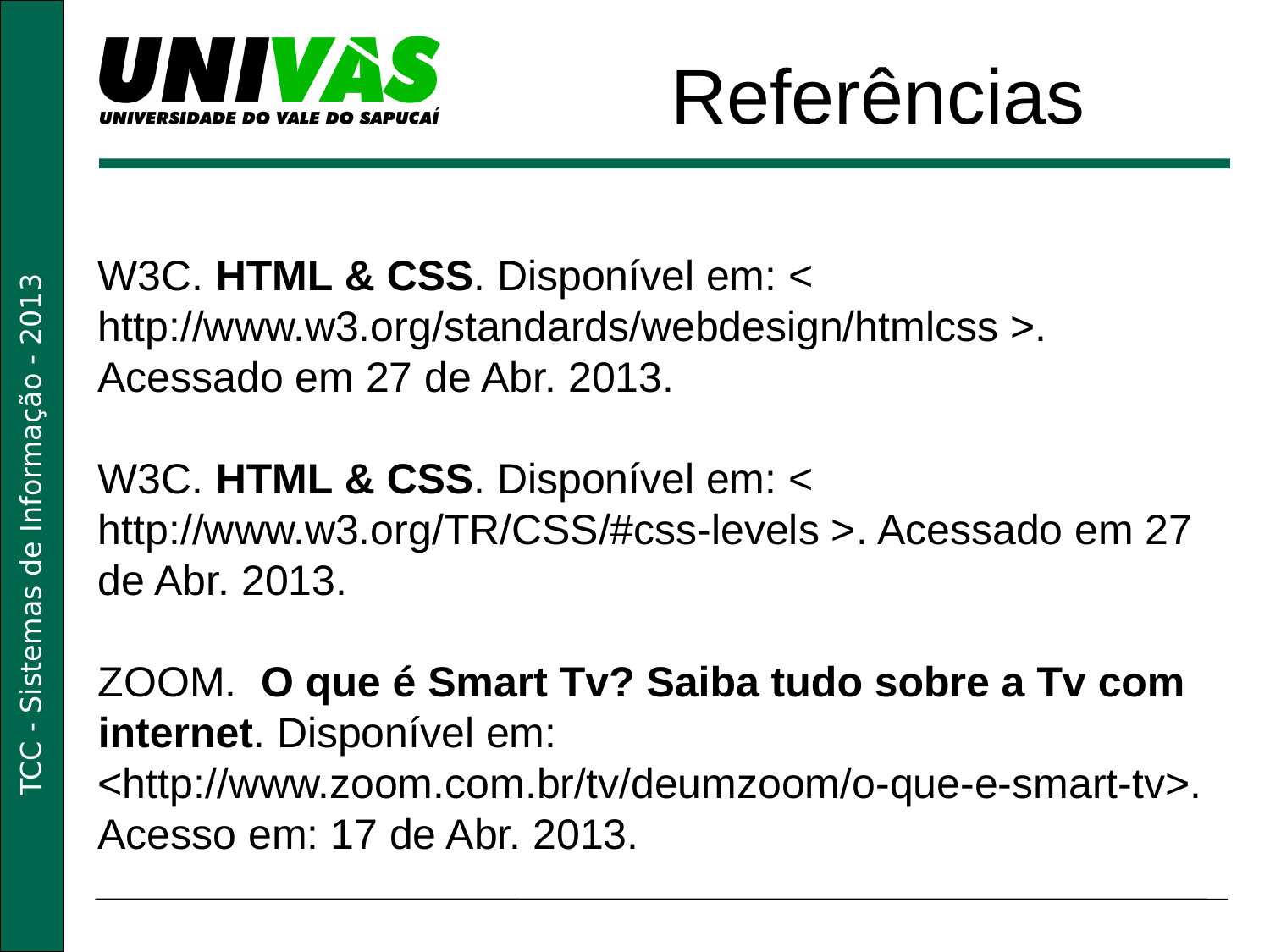

Referências
W3C. HTML & CSS. Disponível em: < http://www.w3.org/standards/webdesign/htmlcss >. Acessado em 27 de Abr. 2013.

W3C. HTML & CSS. Disponível em: < http://www.w3.org/TR/CSS/#css-levels >. Acessado em 27 de Abr. 2013.

ZOOM.  O que é Smart Tv? Saiba tudo sobre a Tv com internet. Disponível em: <http://www.zoom.com.br/tv/deumzoom/o-que-e-smart-tv>. Acesso em: 17 de Abr. 2013.